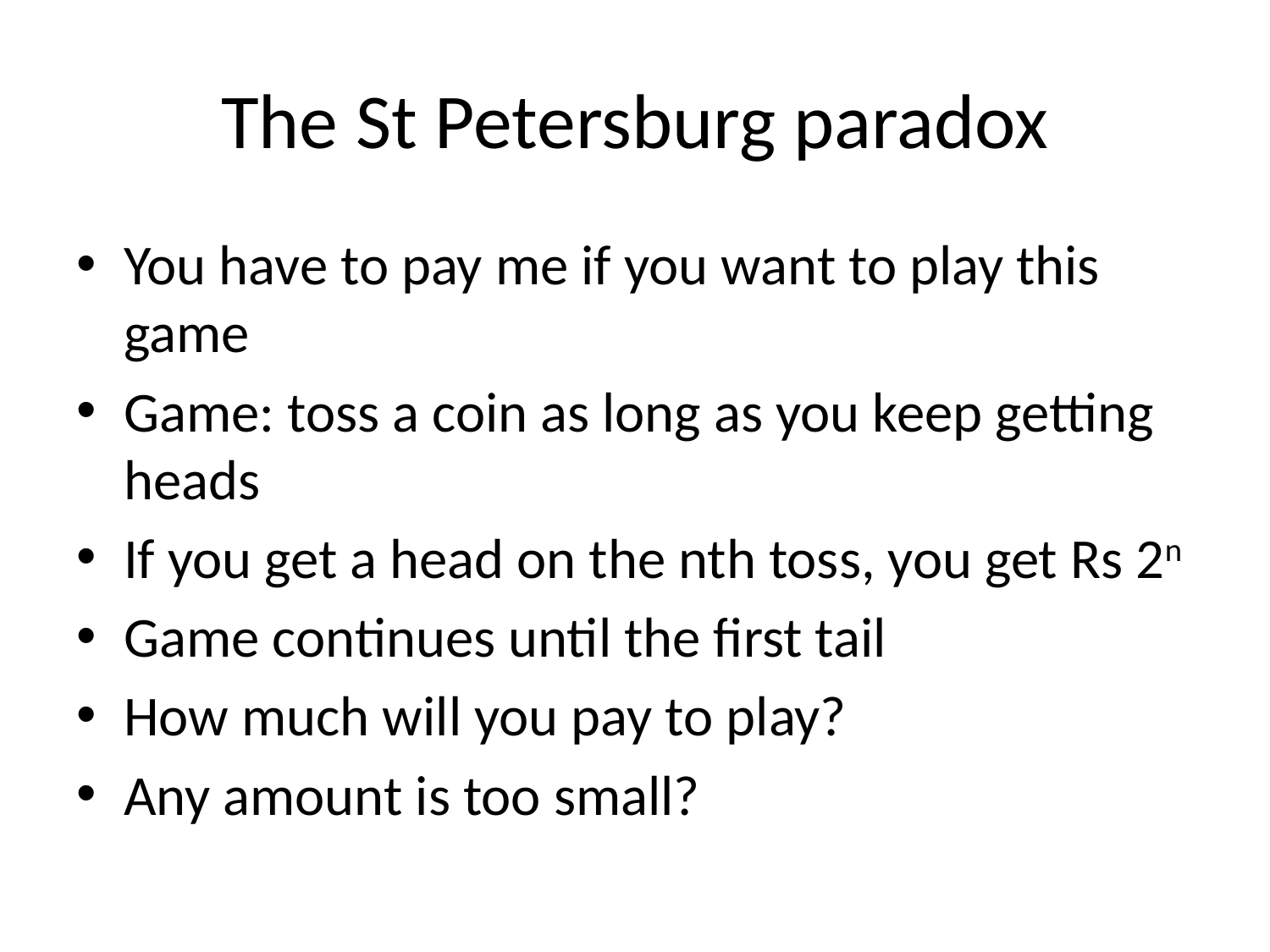

# The St Petersburg paradox
You have to pay me if you want to play this game
Game: toss a coin as long as you keep getting heads
If you get a head on the nth toss, you get Rs 2n
Game continues until the first tail
How much will you pay to play?
Any amount is too small?